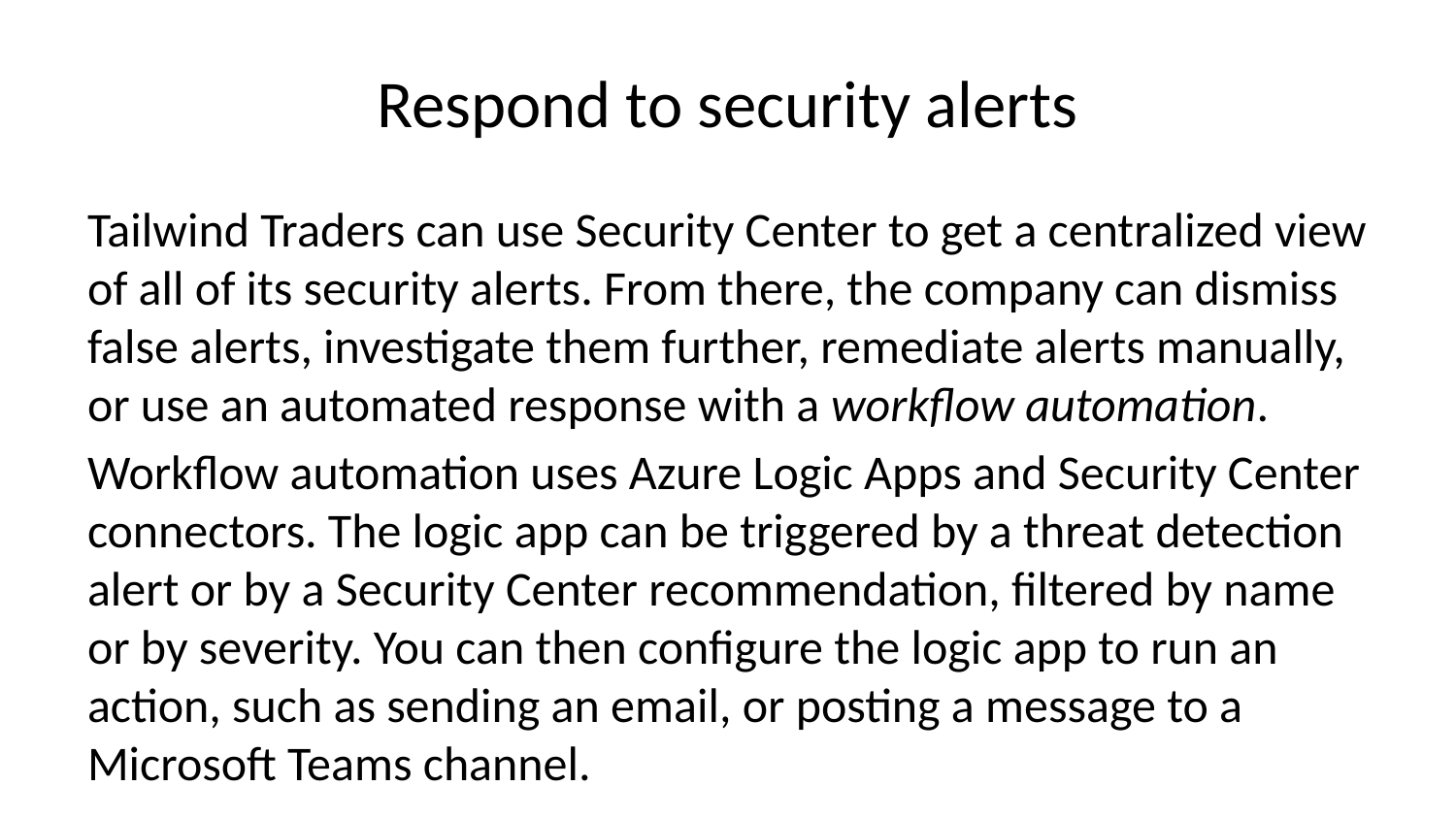

# Respond to security alerts
Tailwind Traders can use Security Center to get a centralized view of all of its security alerts. From there, the company can dismiss false alerts, investigate them further, remediate alerts manually, or use an automated response with a workflow automation.
Workflow automation uses Azure Logic Apps and Security Center connectors. The logic app can be triggered by a threat detection alert or by a Security Center recommendation, filtered by name or by severity. You can then configure the logic app to run an action, such as sending an email, or posting a message to a Microsoft Teams channel.